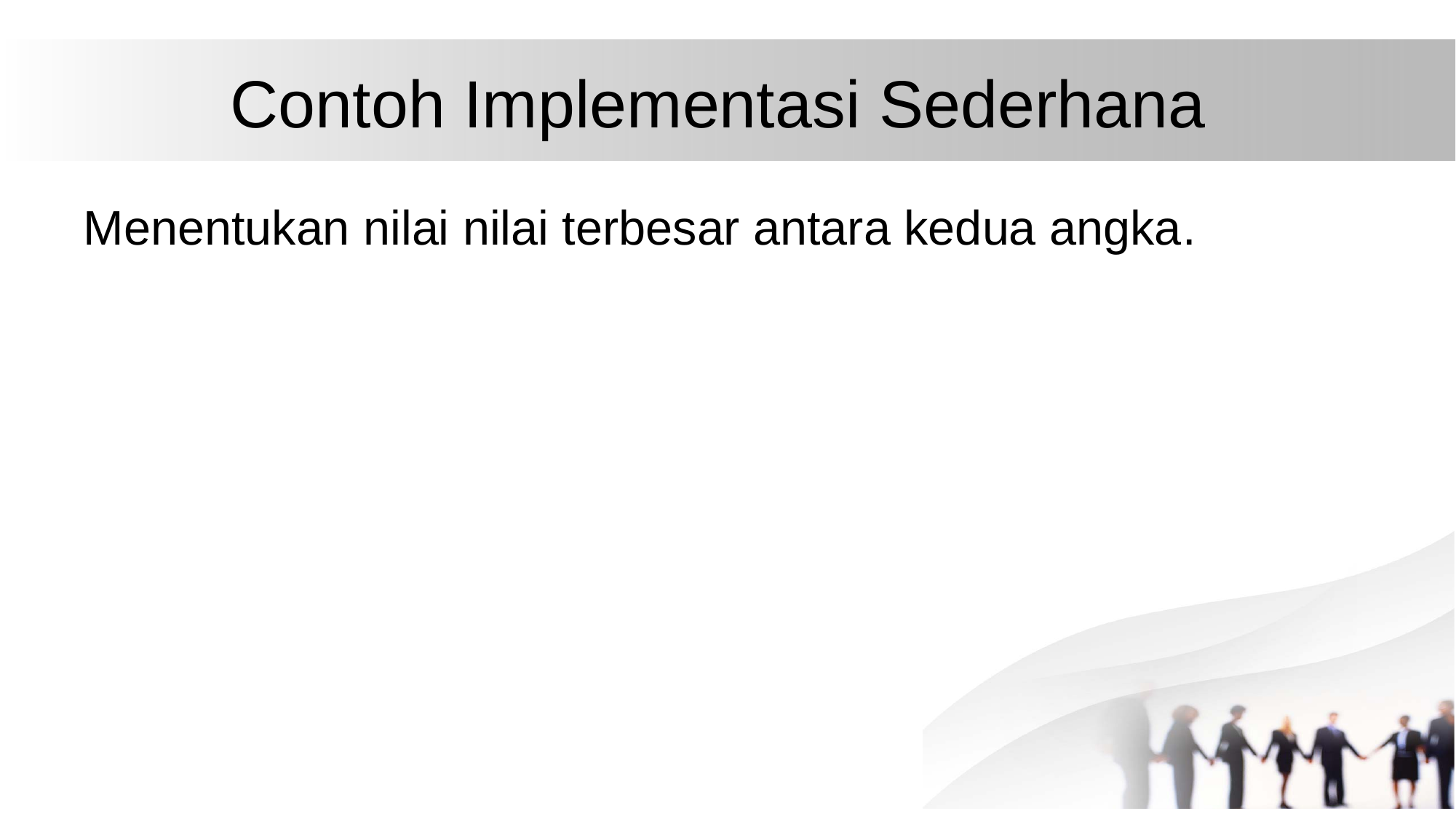

# Contoh Implementasi Sederhana
Menentukan nilai nilai terbesar antara kedua angka.